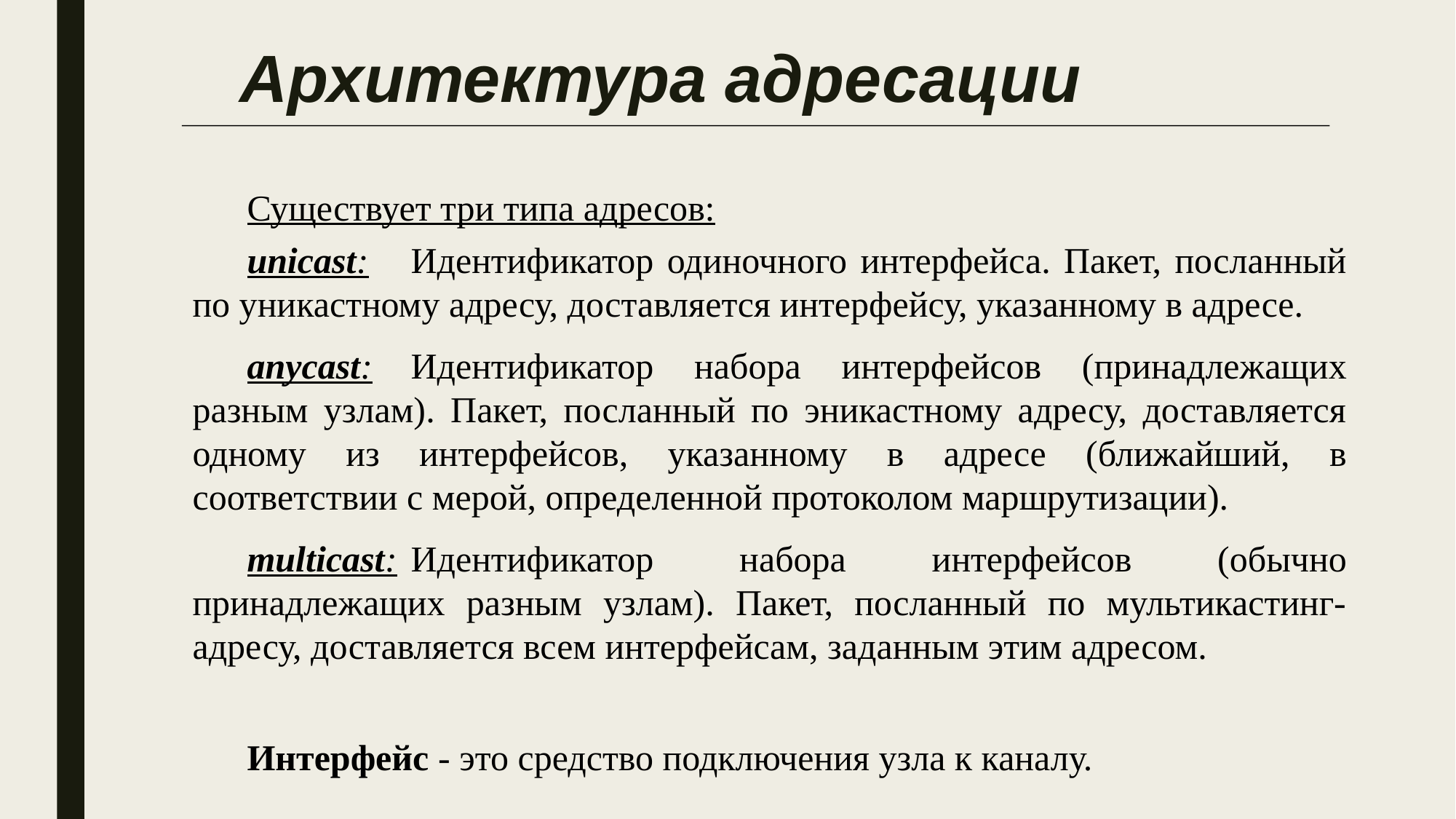

# Архитектура адресации

Существует три типа адресов:
unicast:	Идентификатор одиночного интерфейса. Пакет, посланный по уникастному адресу, доставляется интерфейсу, указанному в адресе.
anycast:	Идентификатор набора интерфейсов (принадлежащих разным узлам). Пакет, посланный по эникастному адресу, доставляется одному из интерфейсов, указанному в адресе (ближайший, в соответствии с мерой, определенной протоколом маршрутизации).
multicast:	Идентификатор набора интерфейсов (обычно принадлежащих разным узлам). Пакет, посланный по мультикастинг-адресу, доставляется всем интерфейсам, заданным этим адресом.

Интерфейс - это средство подключения узла к каналу.